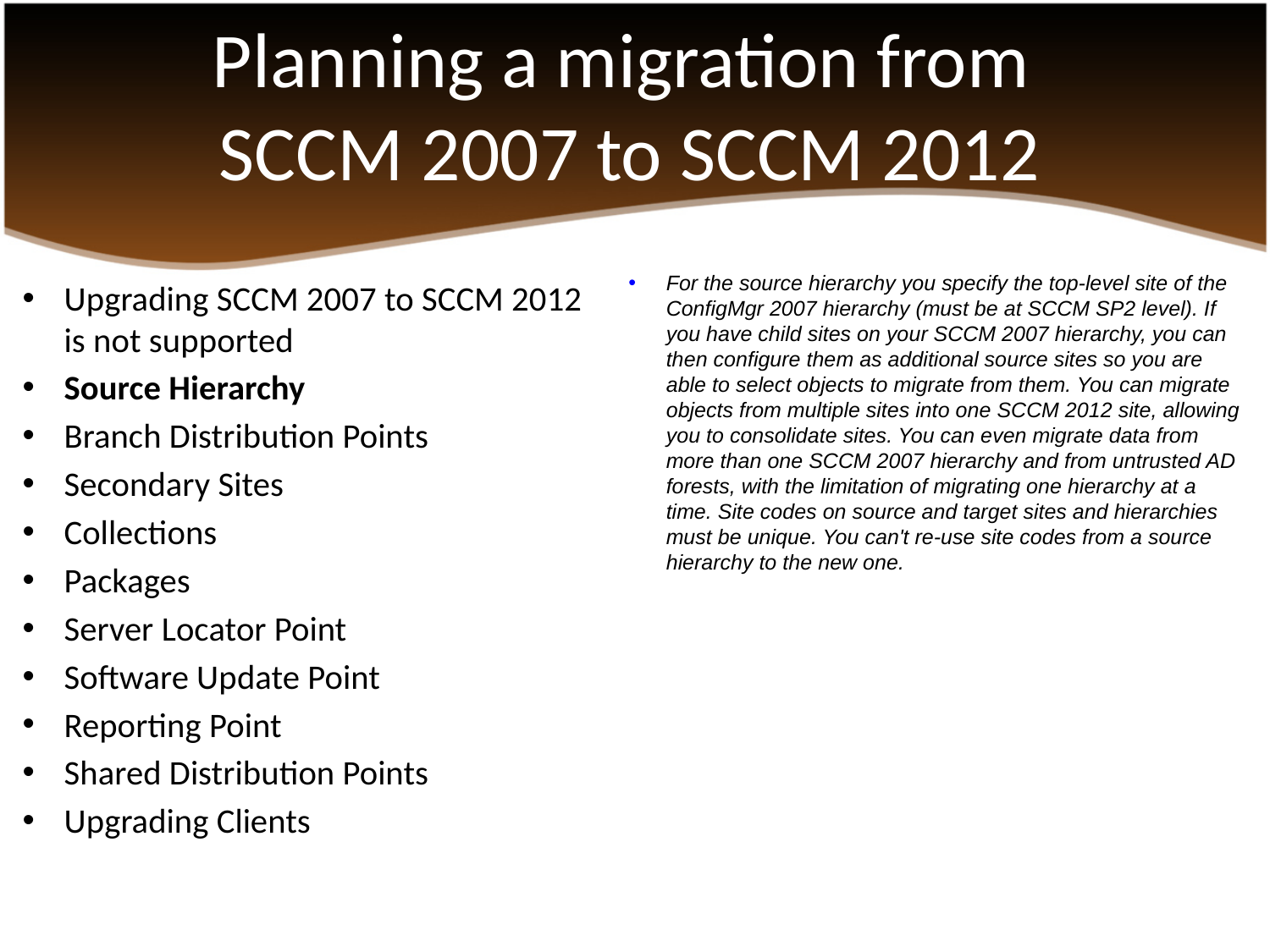

# Planning a migration from SCCM 2007 to SCCM 2012
Upgrading SCCM 2007 to SCCM 2012 is not supported
Source Hierarchy
Branch Distribution Points
Secondary Sites
Collections
Packages
Server Locator Point
Software Update Point
Reporting Point
Shared Distribution Points
Upgrading Clients
For the source hierarchy you specify the top-level site of the ConfigMgr 2007 hierarchy (must be at SCCM SP2 level). If you have child sites on your SCCM 2007 hierarchy, you can then configure them as additional source sites so you are able to select objects to migrate from them. You can migrate objects from multiple sites into one SCCM 2012 site, allowing you to consolidate sites. You can even migrate data from more than one SCCM 2007 hierarchy and from untrusted AD forests, with the limitation of migrating one hierarchy at a time. Site codes on source and target sites and hierarchies must be unique. You can't re-use site codes from a source hierarchy to the new one.